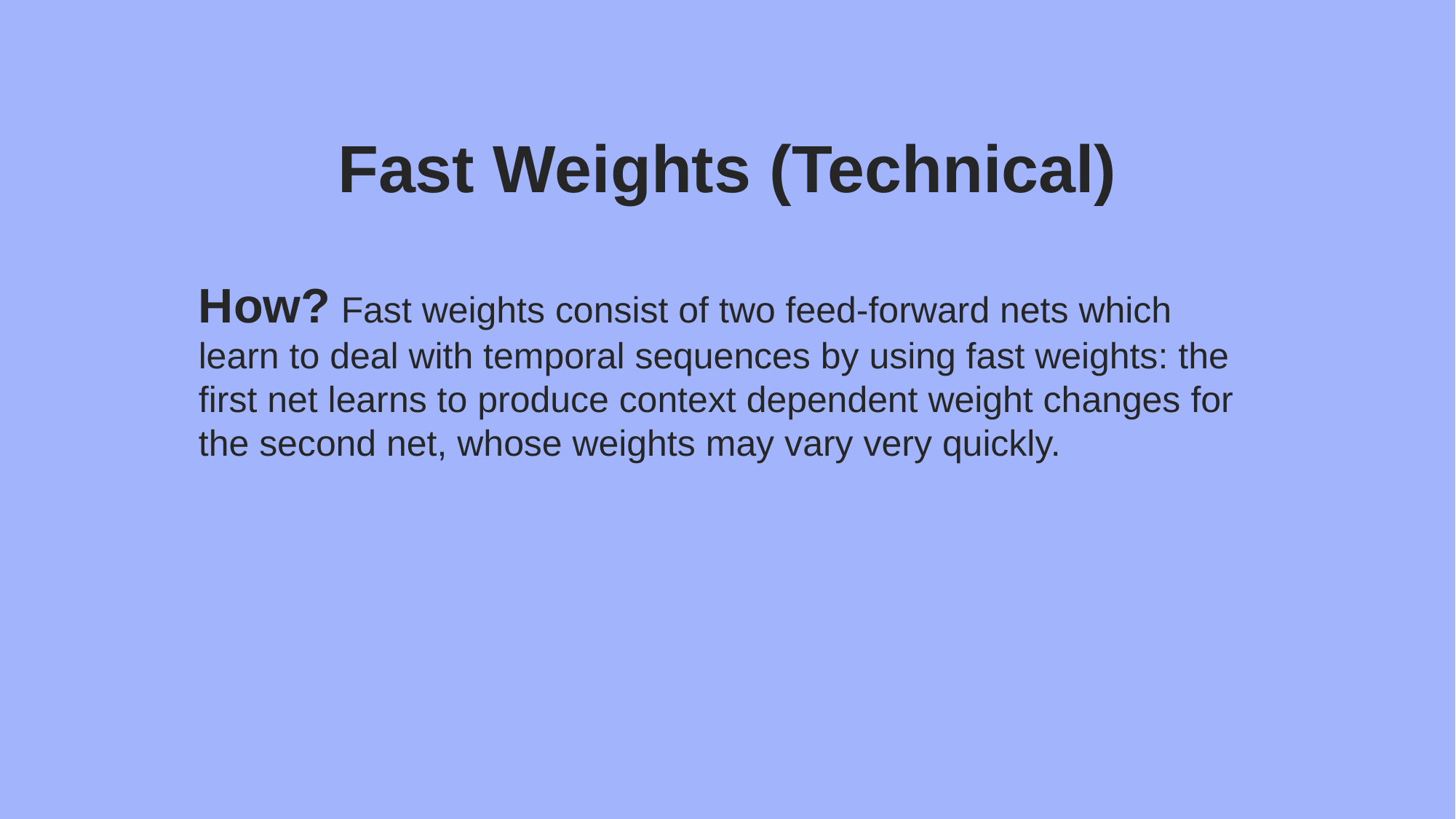

Fast Weights (Technical)
How? Fast weights consist of two feed-forward nets which learn to deal with temporal sequences by using fast weights: the first net learns to produce context dependent weight changes for the second net, whose weights may vary very quickly.